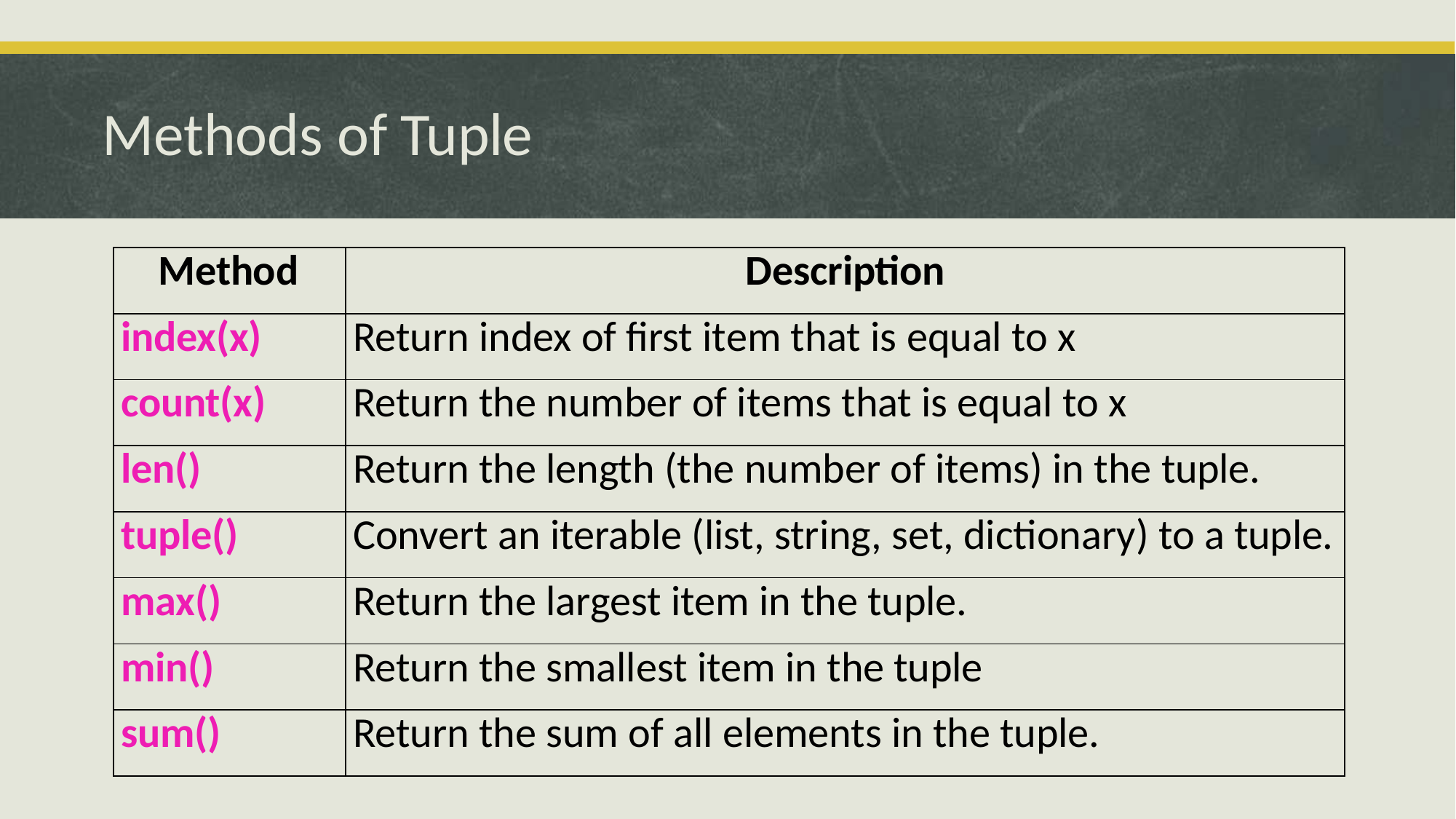

# Methods of Tuple
| Method | Description |
| --- | --- |
| index(x) | Return index of first item that is equal to x |
| count(x) | Return the number of items that is equal to x |
| len() | Return the length (the number of items) in the tuple. |
| tuple() | Convert an iterable (list, string, set, dictionary) to a tuple. |
| max() | Return the largest item in the tuple. |
| min() | Return the smallest item in the tuple |
| sum() | Return the sum of all elements in the tuple. |